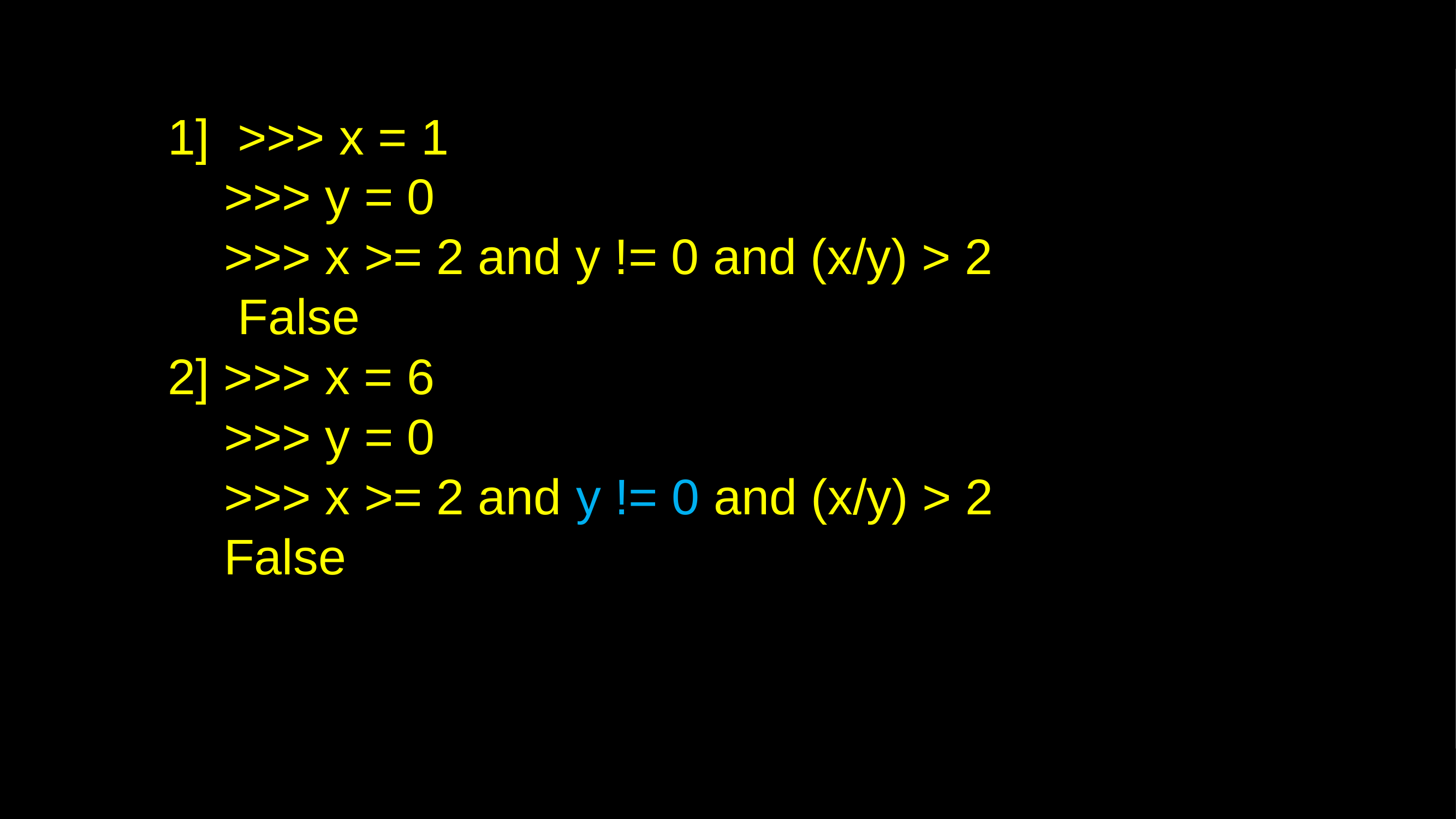

1]  >>> x = 1
    >>> y = 0
    >>> x >= 2 and y != 0 and (x/y) > 2
     False
2] >>> x = 6
    >>> y = 0
    >>> x >= 2 and y != 0 and (x/y) > 2
    False